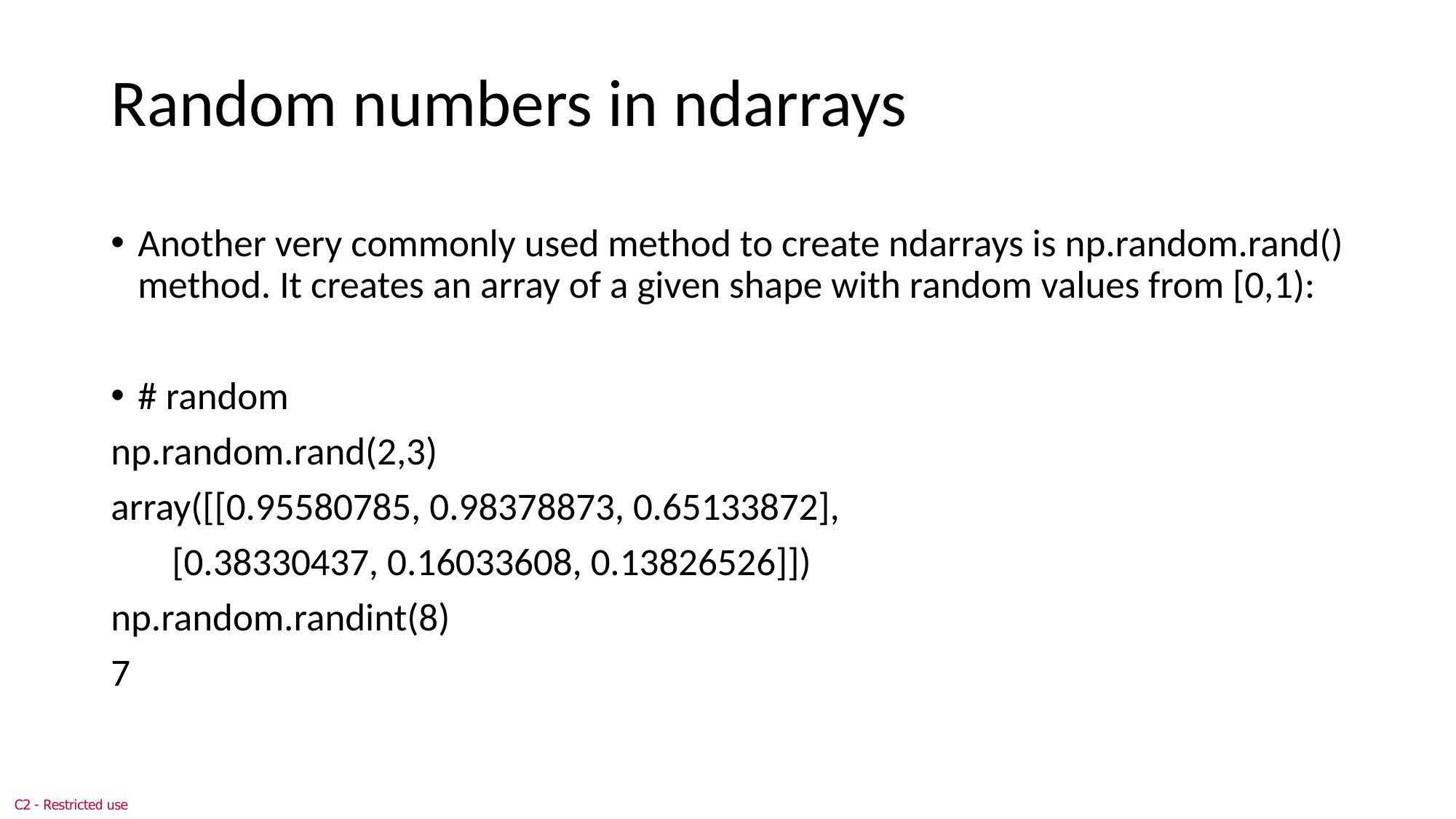

# Random numbers in ndarrays
Another very commonly used method to create ndarrays is np.random.rand() method. It creates an array of a given shape with random values from [0,1):

# random
np.random.rand(2,3)
array([[0.95580785, 0.98378873, 0.65133872],
       [0.38330437, 0.16033608, 0.13826526]])
np.random.randint(8)
7